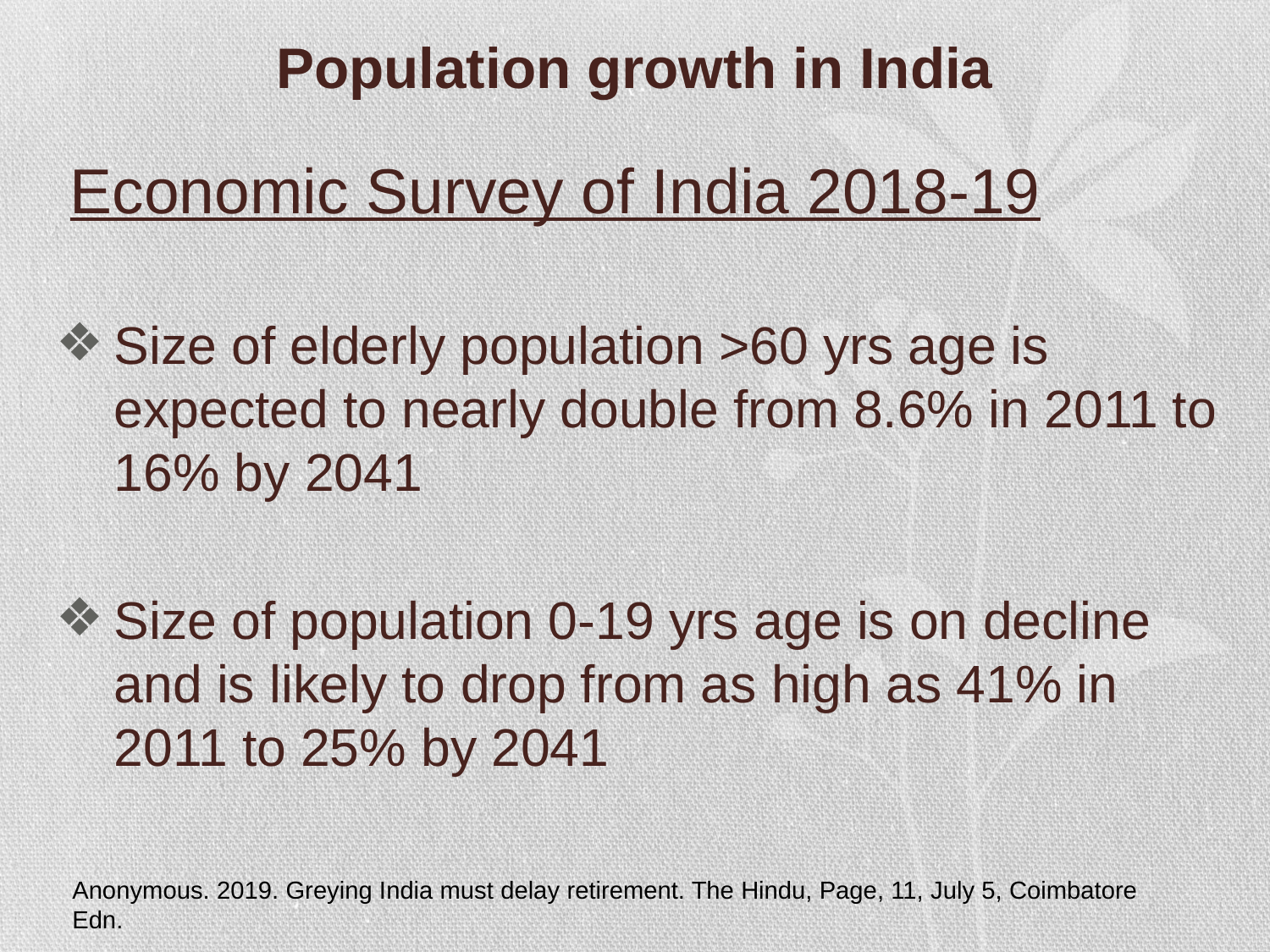

# Population growth in India
Economic Survey of India 2018-19

Size of elderly population >60 yrs age is expected to nearly double from 8.6% in 2011 to 16% by 2041

Size of population 0-19 yrs age is on decline and is likely to drop from as high as 41% in 2011 to 25% by 2041

Anonymous. 2019. Greying India must delay retirement. The Hindu, Page, 11, July 5, Coimbatore Edn.